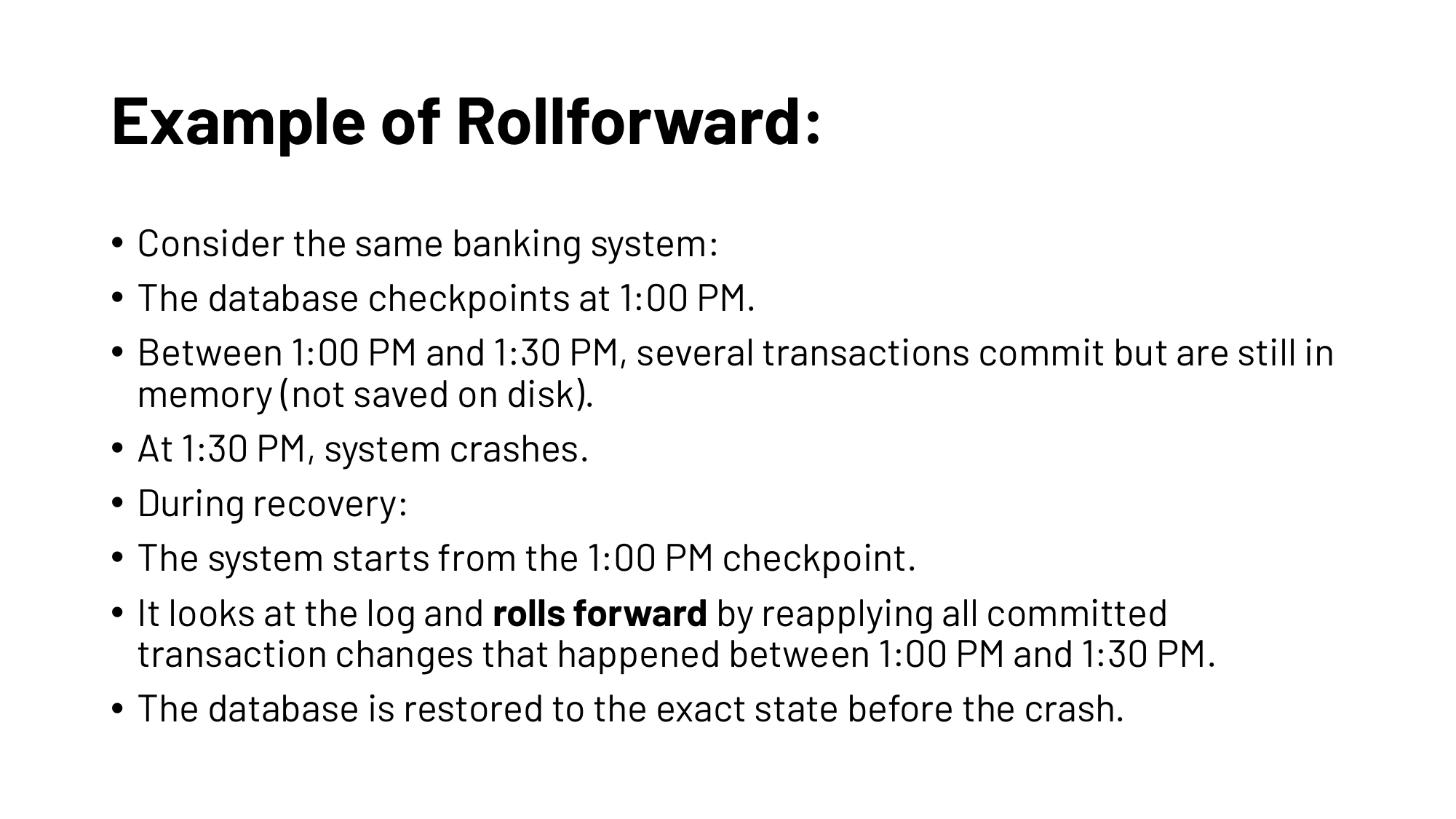

# Example of Rollforward:
Consider the same banking system:
The database checkpoints at 1:00 PM.
Between 1:00 PM and 1:30 PM, several transactions commit but are still in memory (not saved on disk).
At 1:30 PM, system crashes.
During recovery:
The system starts from the 1:00 PM checkpoint.
It looks at the log and rolls forward by reapplying all committed transaction changes that happened between 1:00 PM and 1:30 PM.
The database is restored to the exact state before the crash.